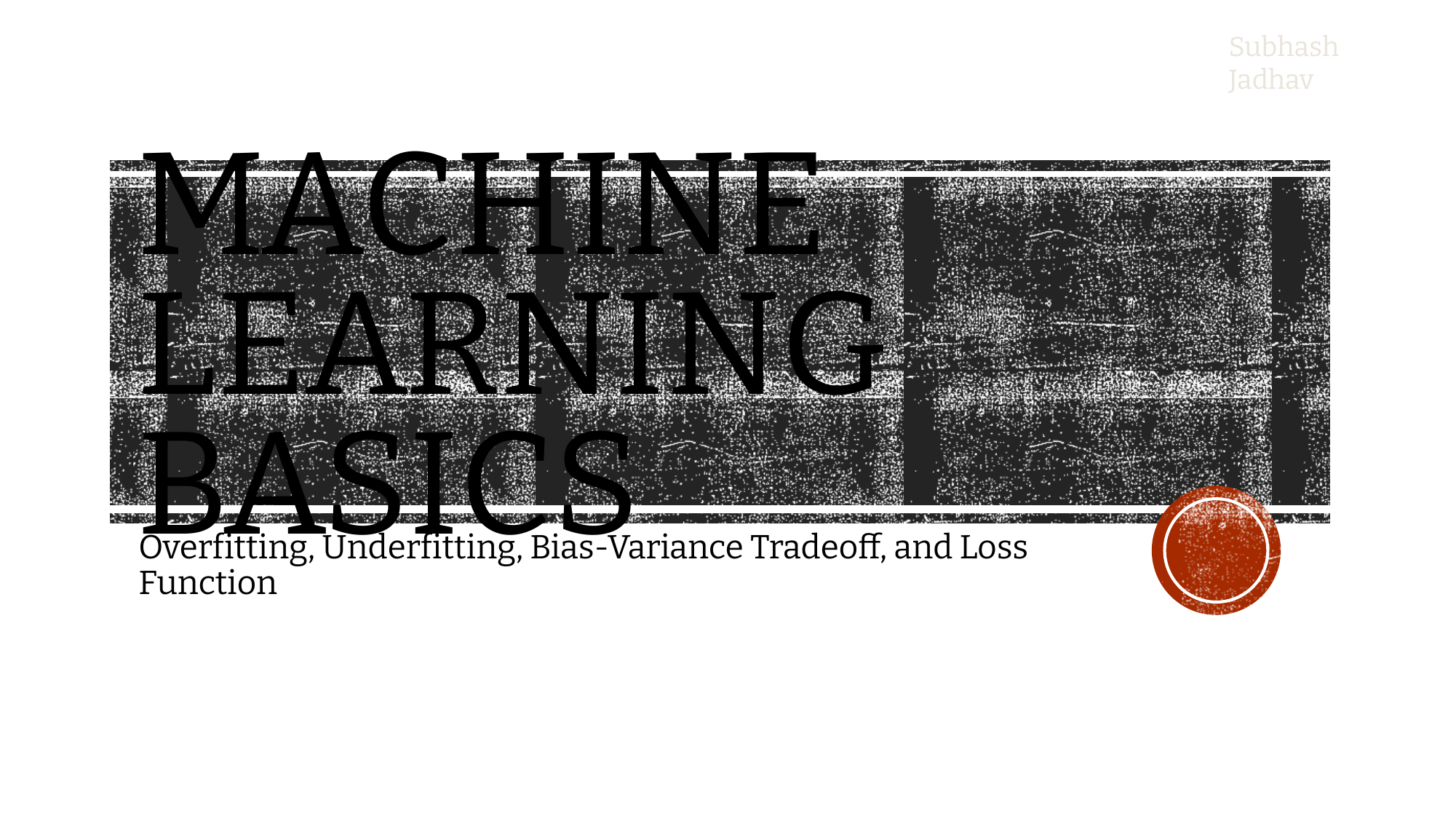

Subhash Jadhav
# Machine Learning Basics
Overfitting, Underfitting, Bias-Variance Tradeoff, and Loss Function